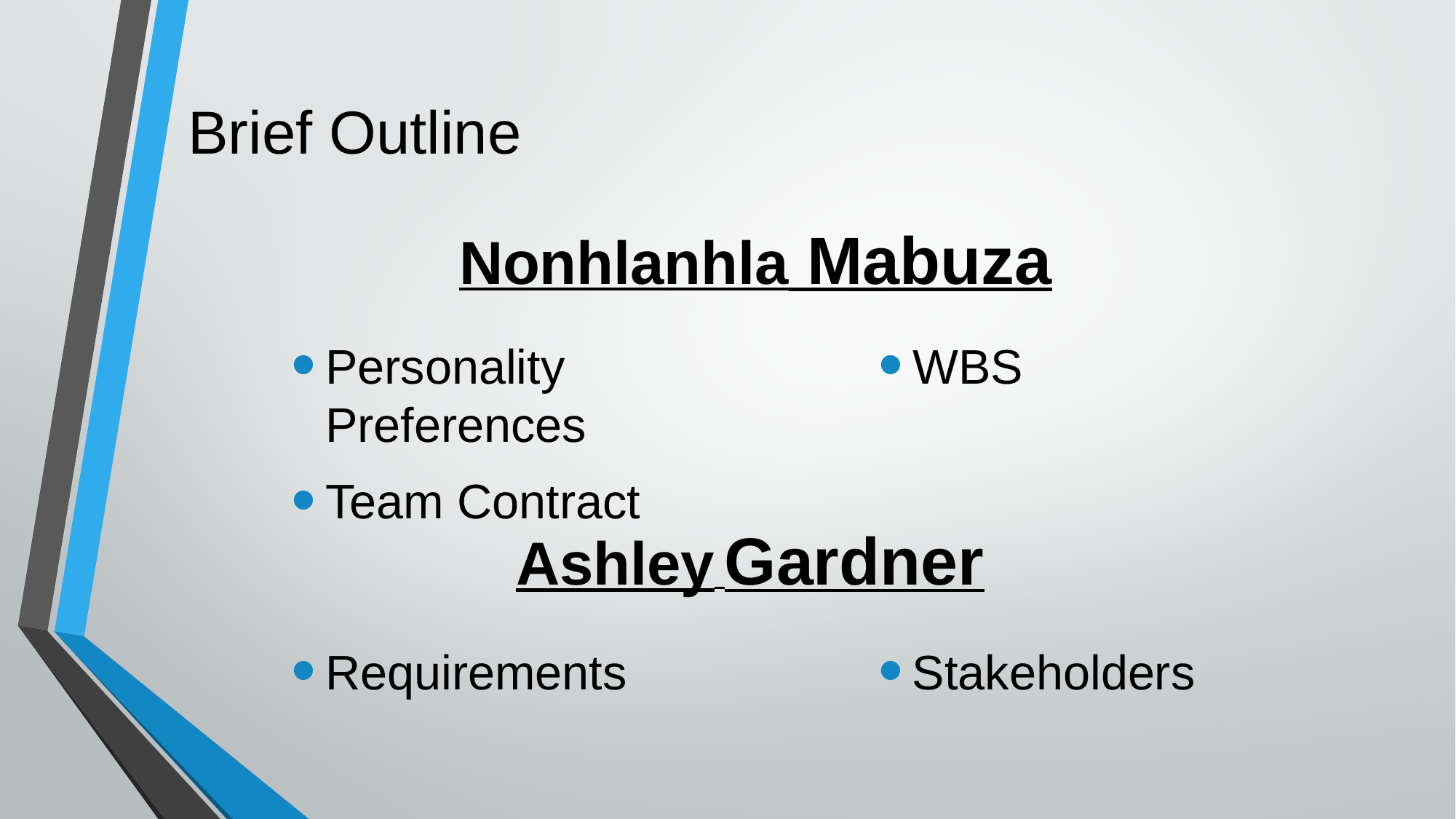

# Brief Outline
Nonhlanhla Mabuza
Personality Preferences
Team Contract
WBS

Ashley Gardner
Requirements

Stakeholders